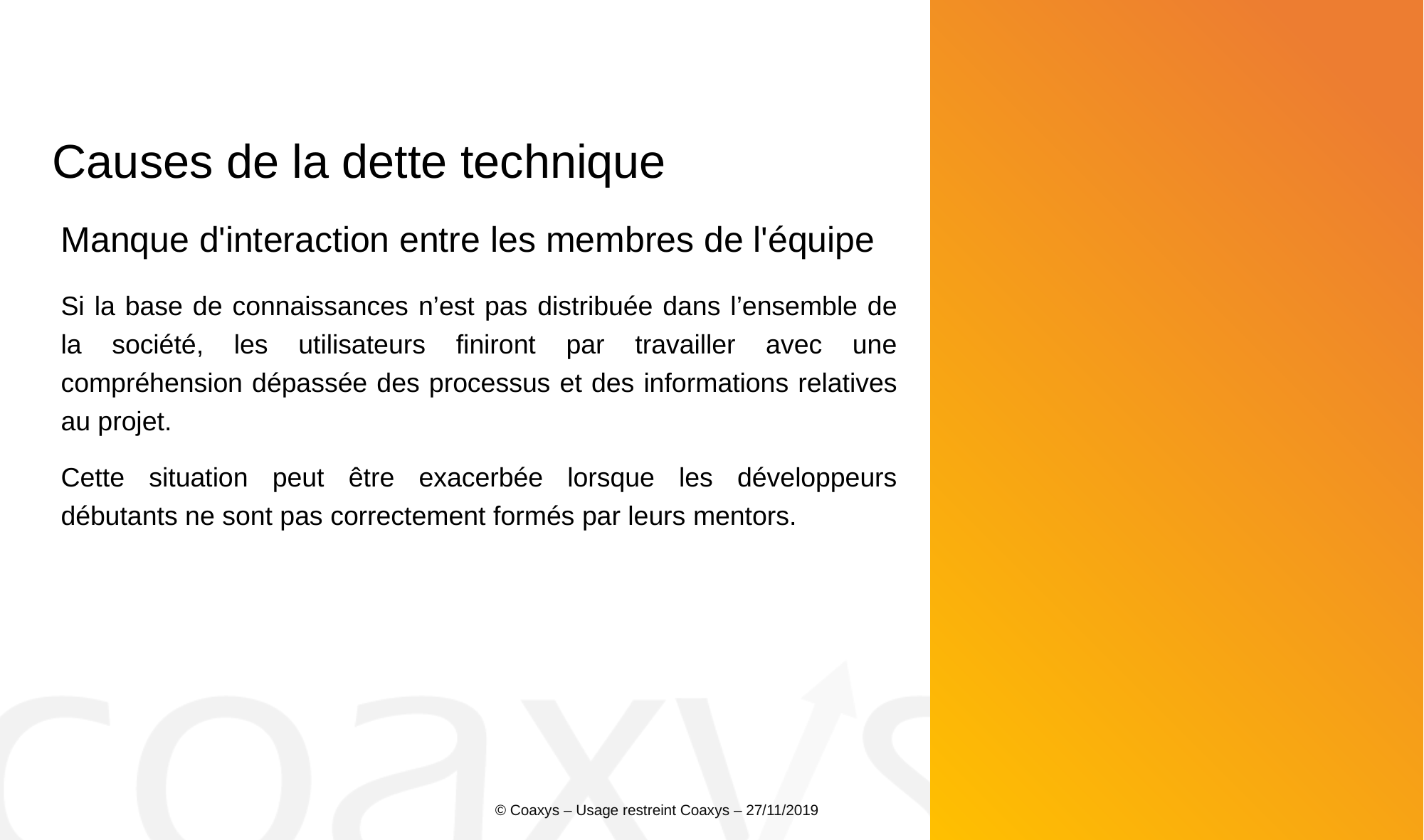

Causes de la dette technique
Manque d'interaction entre les membres de l'équipe
Si la base de connaissances n’est pas distribuée dans l’ensemble de la société, les utilisateurs finiront par travailler avec une compréhension dépassée des processus et des informations relatives au projet.
Cette situation peut être exacerbée lorsque les développeurs débutants ne sont pas correctement formés par leurs mentors.